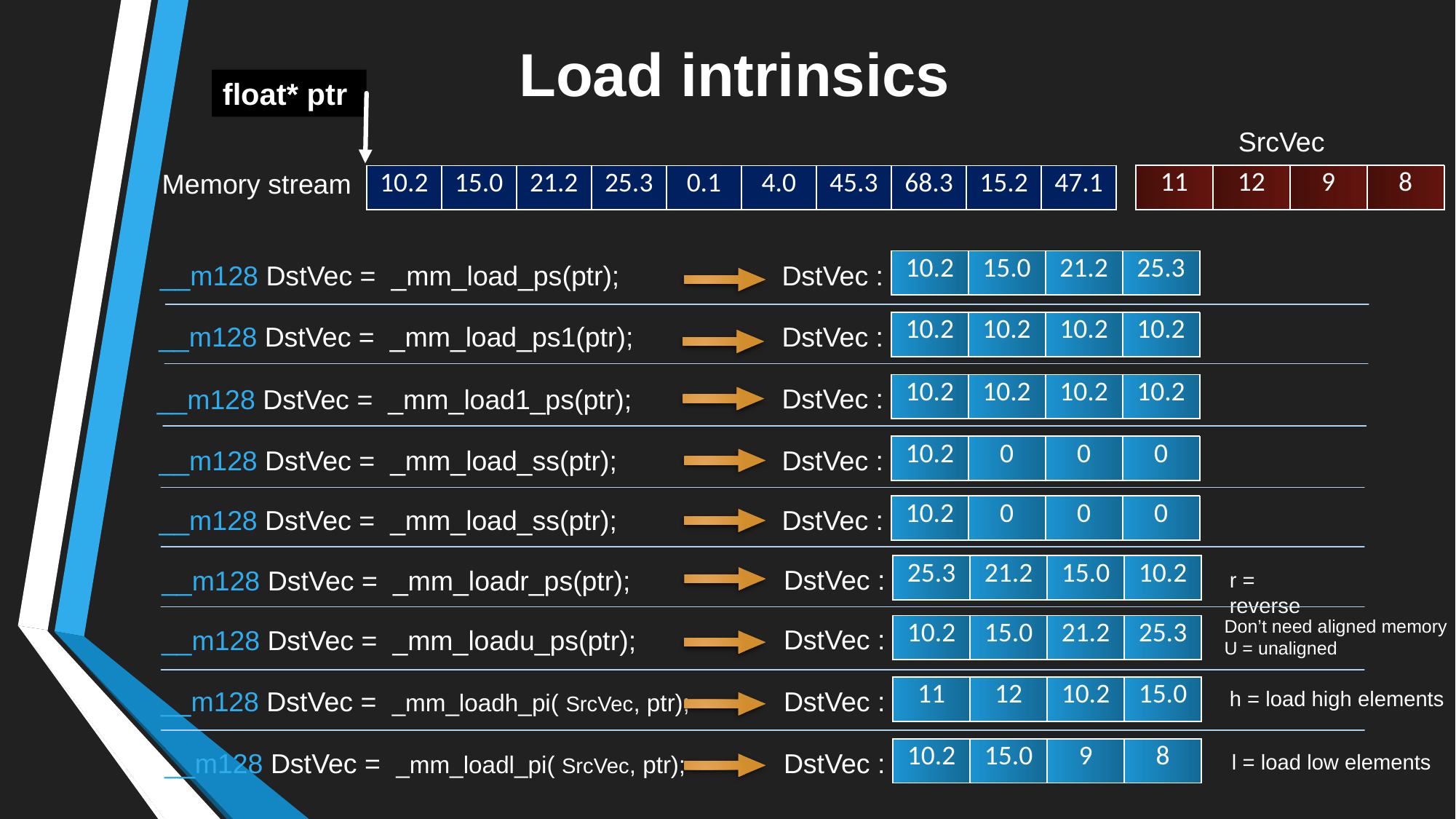

Load intrinsics
float* ptr
SrcVec
Memory stream
| 11 | 12 | 9 | 8 |
| --- | --- | --- | --- |
| 10.2 | 15.0 | 21.2 | 25.3 | 0.1 | 4.0 | 45.3 | 68.3 | 15.2 | 47.1 |
| --- | --- | --- | --- | --- | --- | --- | --- | --- | --- |
| 10.2 | 15.0 | 21.2 | 25.3 |
| --- | --- | --- | --- |
DstVec :
__m128 DstVec =  _mm_load_ps(ptr);

| 10.2 | 10.2 | 10.2 | 10.2 |
| --- | --- | --- | --- |
DstVec :
__m128 DstVec =  _mm_load_ps1(ptr);

| 10.2 | 10.2 | 10.2 | 10.2 |
| --- | --- | --- | --- |
DstVec :
__m128 DstVec =  _mm_load1_ps(ptr);

| 10.2 | 0 | 0 | 0 |
| --- | --- | --- | --- |
DstVec :
__m128 DstVec =  _mm_load_ss(ptr);

| 10.2 | 0 | 0 | 0 |
| --- | --- | --- | --- |
DstVec :
__m128 DstVec =  _mm_load_ss(ptr);

| 25.3 | 21.2 | 15.0 | 10.2 |
| --- | --- | --- | --- |
DstVec :
__m128 DstVec =  _mm_loadr_ps(ptr);
r = reverse

Don’t need aligned memory
U = unaligned
| 10.2 | 15.0 | 21.2 | 25.3 |
| --- | --- | --- | --- |
DstVec :
__m128 DstVec =  _mm_loadu_ps(ptr);

| 11 | 12 | 10.2 | 15.0 |
| --- | --- | --- | --- |
DstVec :
__m128 DstVec =  _mm_loadh_pi( SrcVec, ptr);
h = load high elements

| 10.2 | 15.0 | 9 | 8 |
| --- | --- | --- | --- |
DstVec :
__m128 DstVec =  _mm_loadl_pi( SrcVec, ptr);
l = load low elements